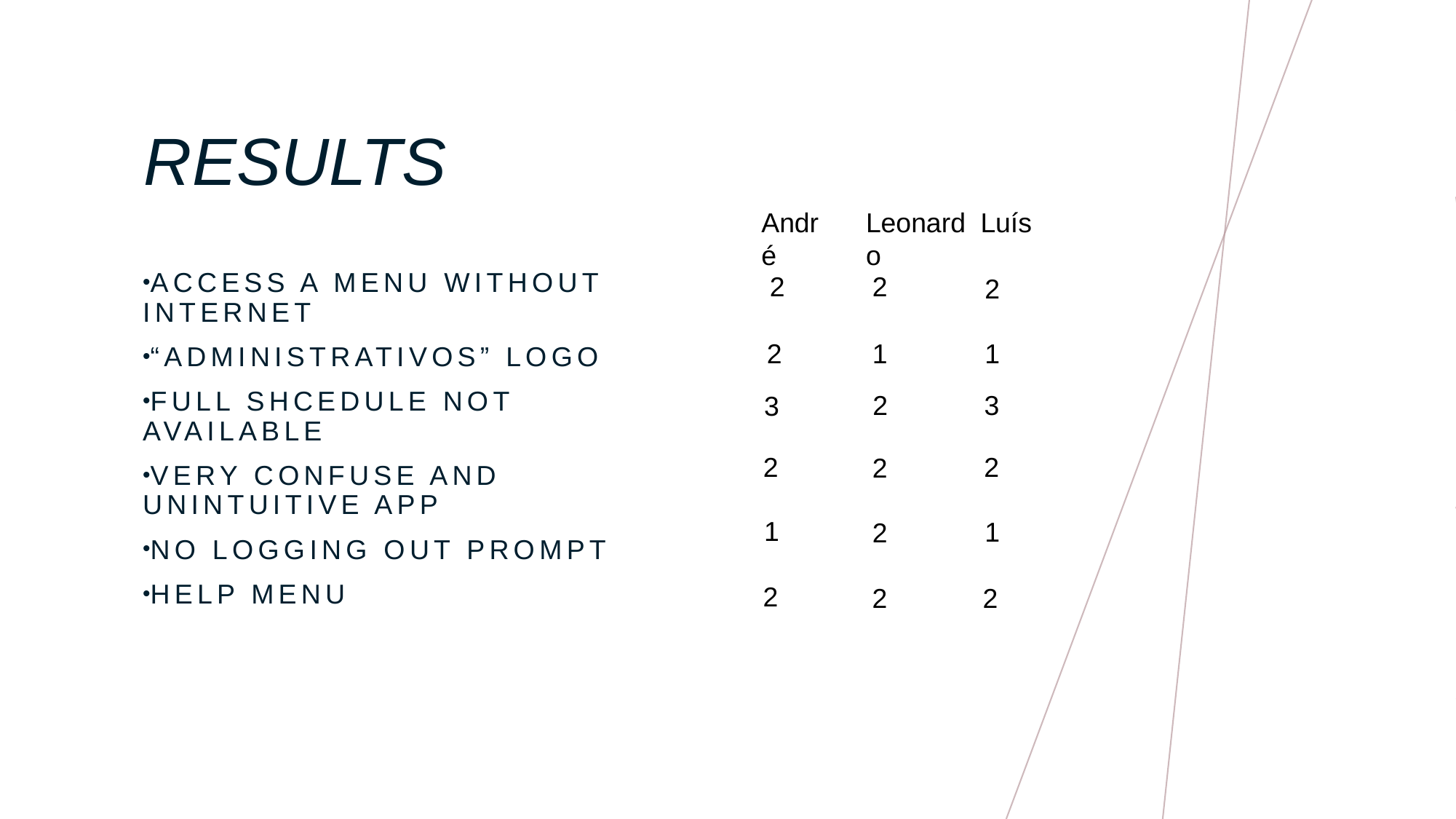

# Results
Leonardo
Luís
André
Access a menu without internet
“administrativos” logo
Full Shcedule not available
Very confuse and unintuitive app
No logging out prompt
Help menu

2
2
2
2
1
1
2
3
3
2
2
2
1
1
2
2
2
2